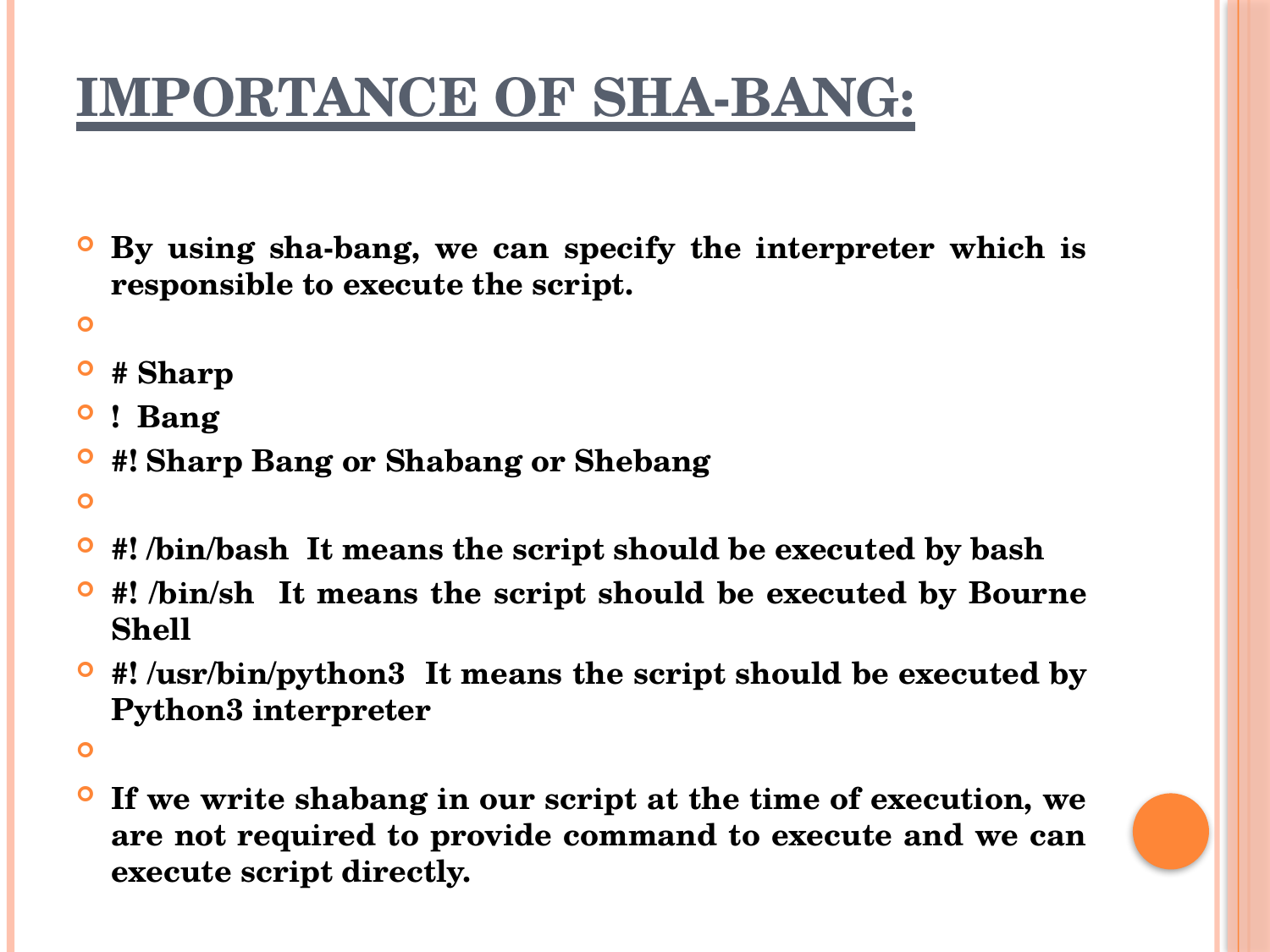

# Importance of Sha-Bang:
By using sha-bang, we can specify the interpreter which is responsible to execute the script.

# Sharp
!  Bang
#! Sharp Bang or Shabang or Shebang

#! /bin/bash  It means the script should be executed by bash
#! /bin/sh  It means the script should be executed by Bourne Shell
#! /usr/bin/python3  It means the script should be executed by Python3 interpreter

If we write shabang in our script at the time of execution, we are not required to provide command to execute and we can execute script directly.